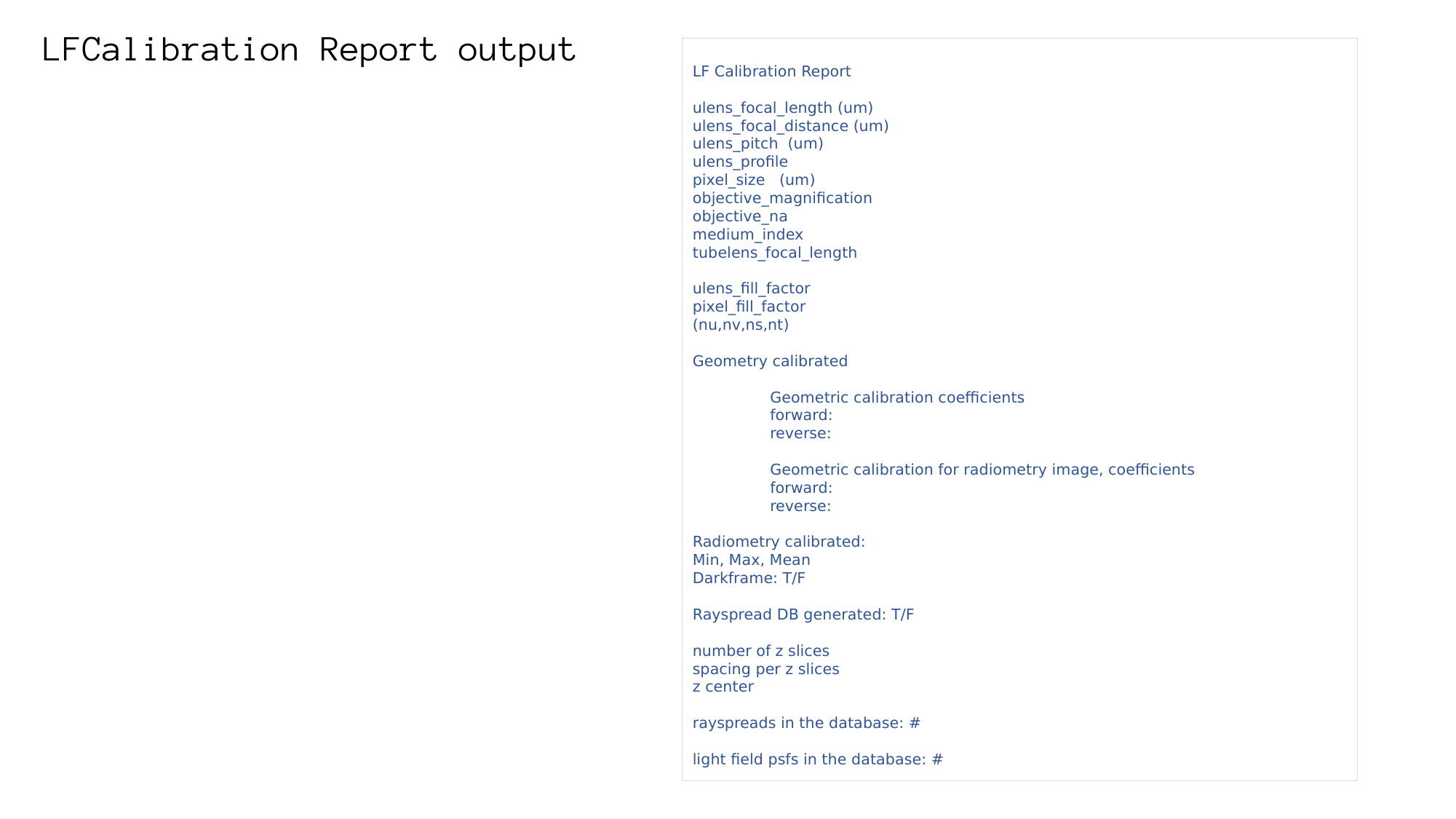

# LFCalibration Report output

LF Calibration Report

ulens_focal_length (um)
ulens_focal_distance (um)
ulens_pitch  (um)
ulens_profile
pixel_size   (um)
objective_magnification
objective_na
medium_index
tubelens_focal_length

ulens_fill_factor
pixel_fill_factor
(nu,nv,ns,nt)

Geometry calibrated

	Geometric calibration coefficients
	forward:
	reverse:

	Geometric calibration for radiometry image, coefficients
	forward:
	reverse:

Radiometry calibrated:
Min, Max, Mean
Darkframe: T/F

Rayspread DB generated: T/F

number of z slices
spacing per z slices
z center

rayspreads in the database: #

light field psfs in the database: #